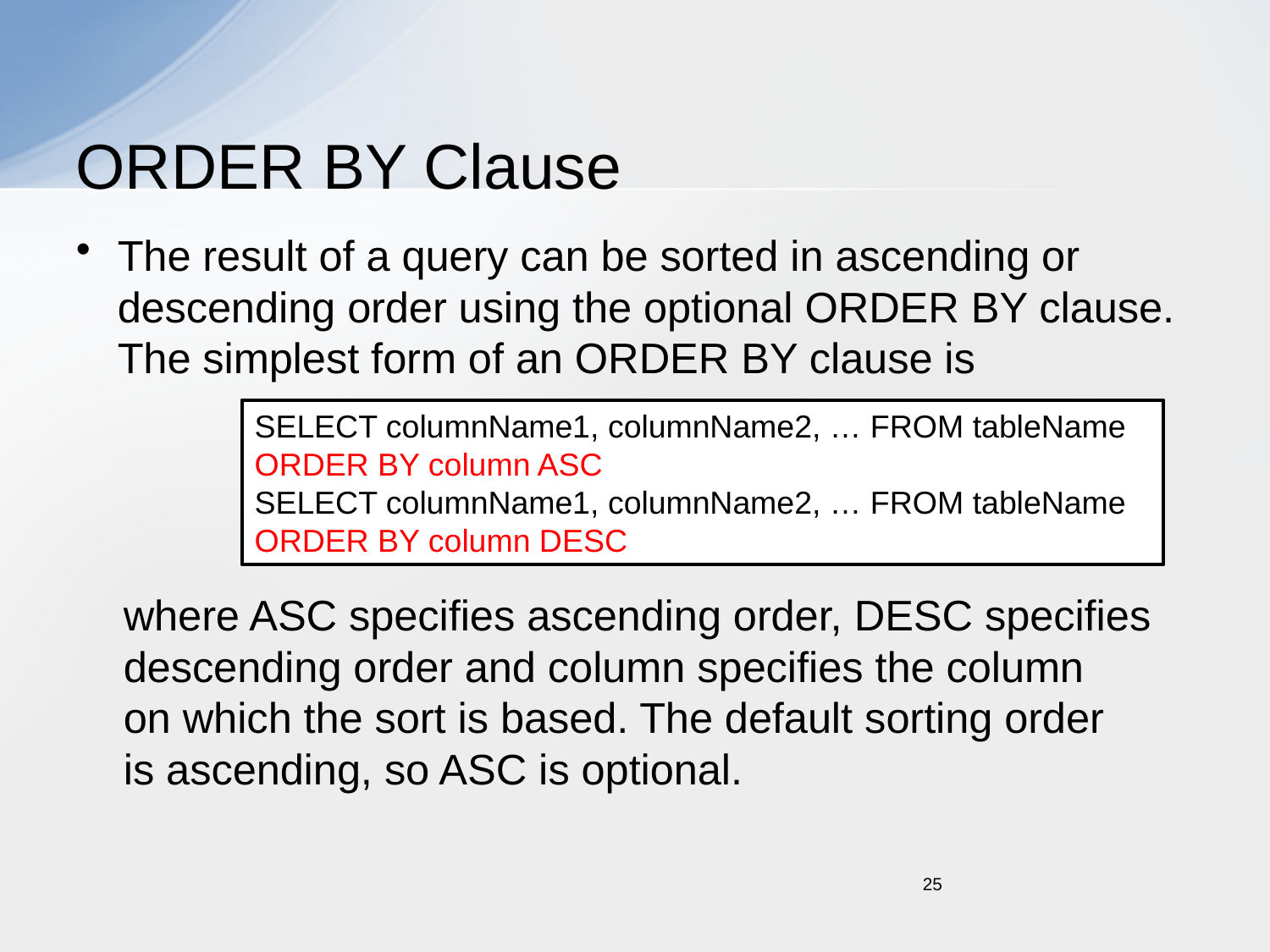

# ORDER BY Clause
The result of a query can be sorted in ascending or descending order using the optional ORDER BY clause. The simplest form of an ORDER BY clause is

    where ASC specifies ascending order, DESC specifies
    descending order and column specifies the column
    on which the sort is based. The default sorting order
    is ascending, so ASC is optional.
SELECT columnName1, columnName2, … FROM tableName ORDER BY column ASC
SELECT columnName1, columnName2, … FROM tableName ORDER BY column DESC
25